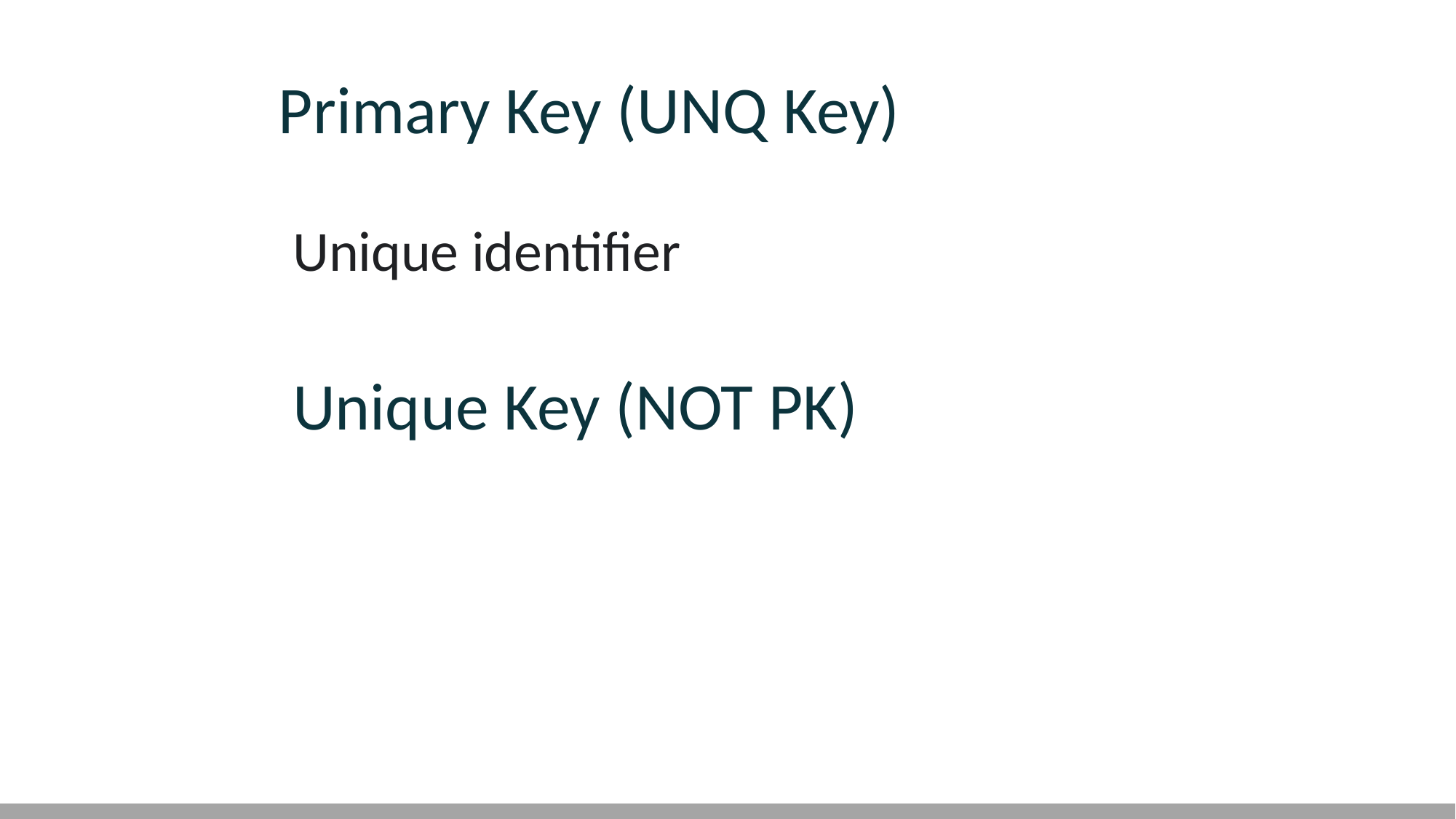

# Primary Key (UNQ Key)
Unique identifier
Unique Key (NOT PK)